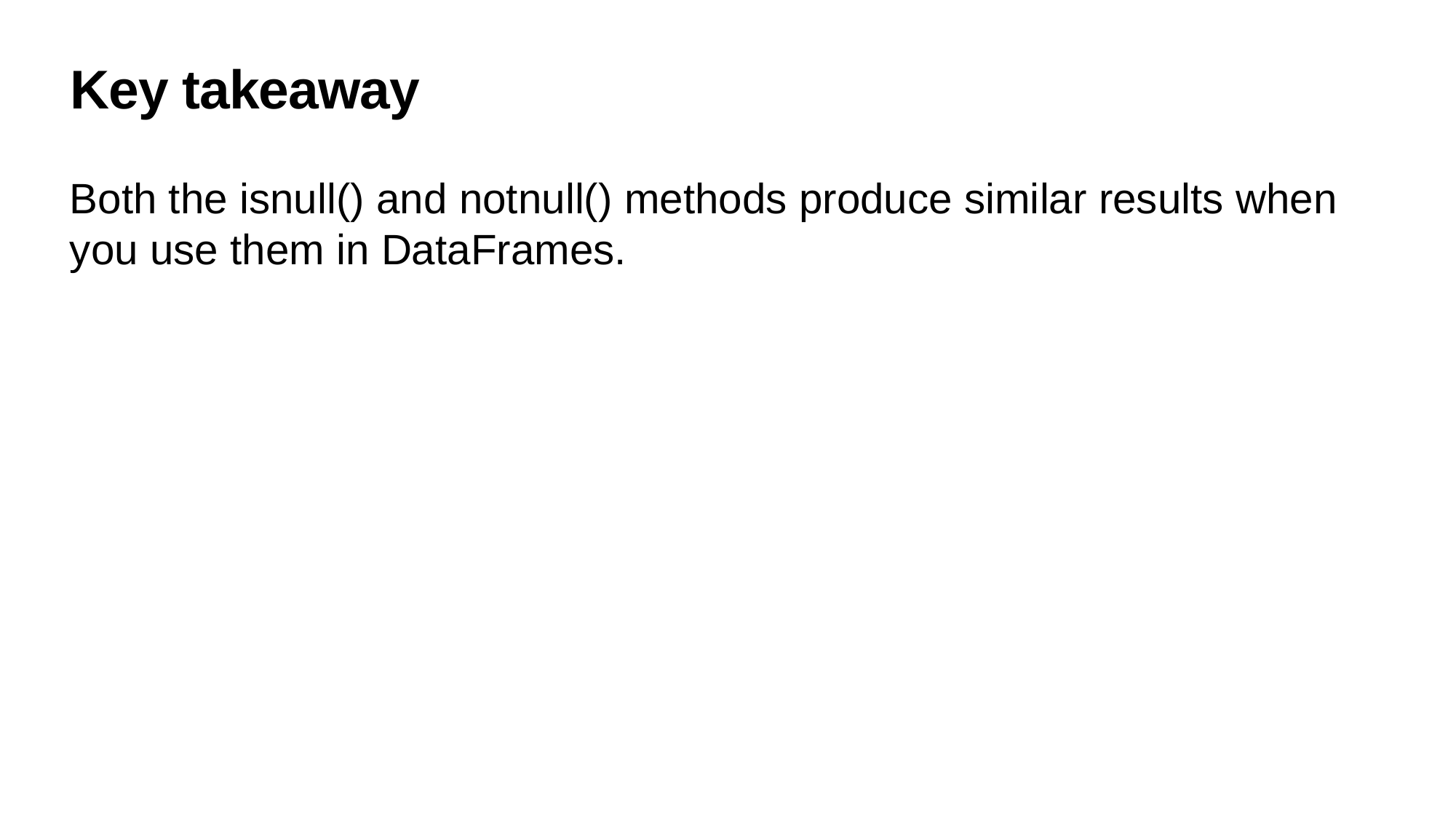

# Key takeaway
Both the isnull() and notnull() methods produce similar results when you use them in DataFrames.